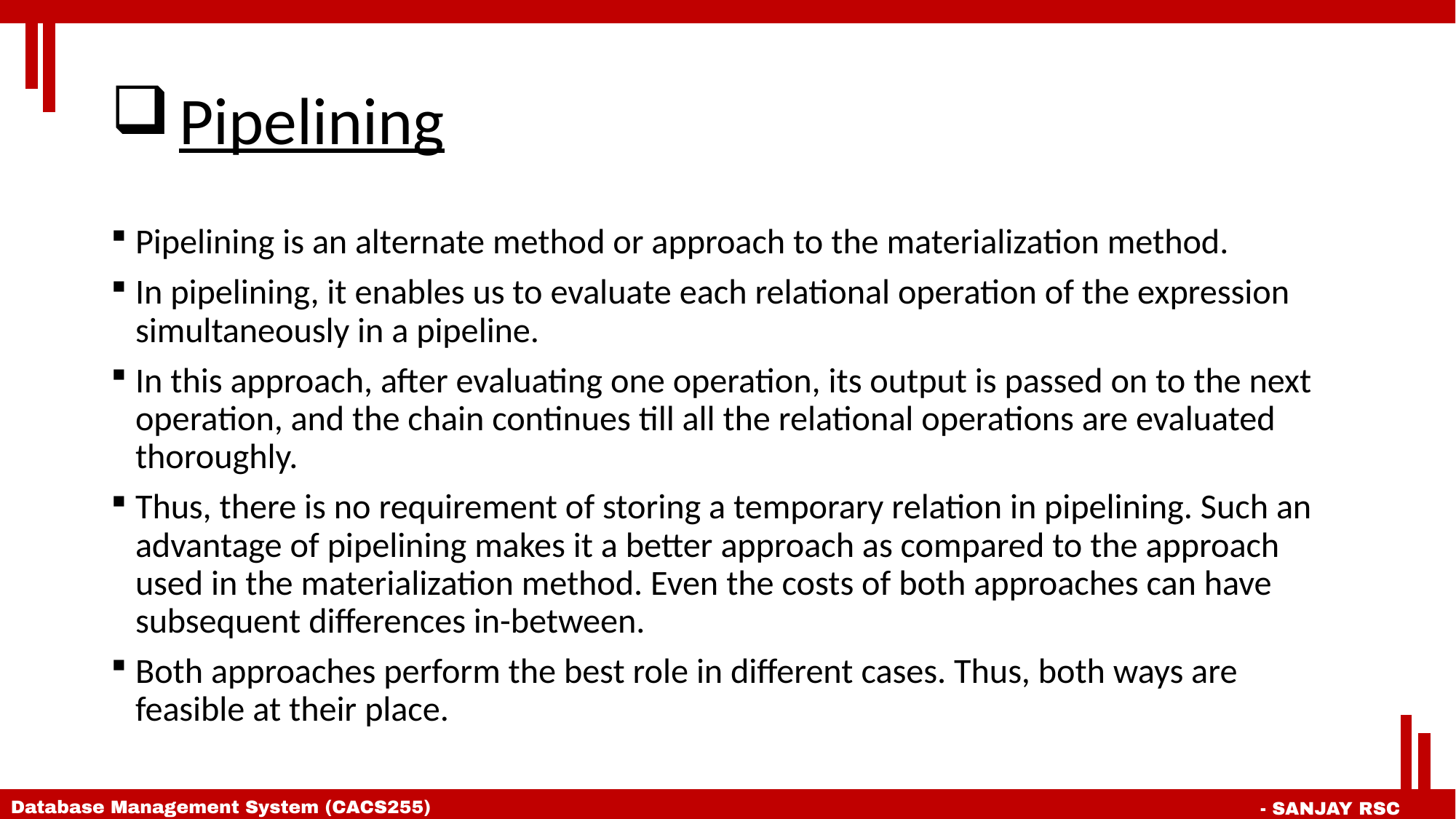

# Pipelining
Pipelining is an alternate method or approach to the materialization method.
In pipelining, it enables us to evaluate each relational operation of the expression simultaneously in a pipeline.
In this approach, after evaluating one operation, its output is passed on to the next operation, and the chain continues till all the relational operations are evaluated thoroughly.
Thus, there is no requirement of storing a temporary relation in pipelining. Such an advantage of pipelining makes it a better approach as compared to the approach used in the materialization method. Even the costs of both approaches can have subsequent differences in-between.
Both approaches perform the best role in different cases. Thus, both ways are feasible at their place.